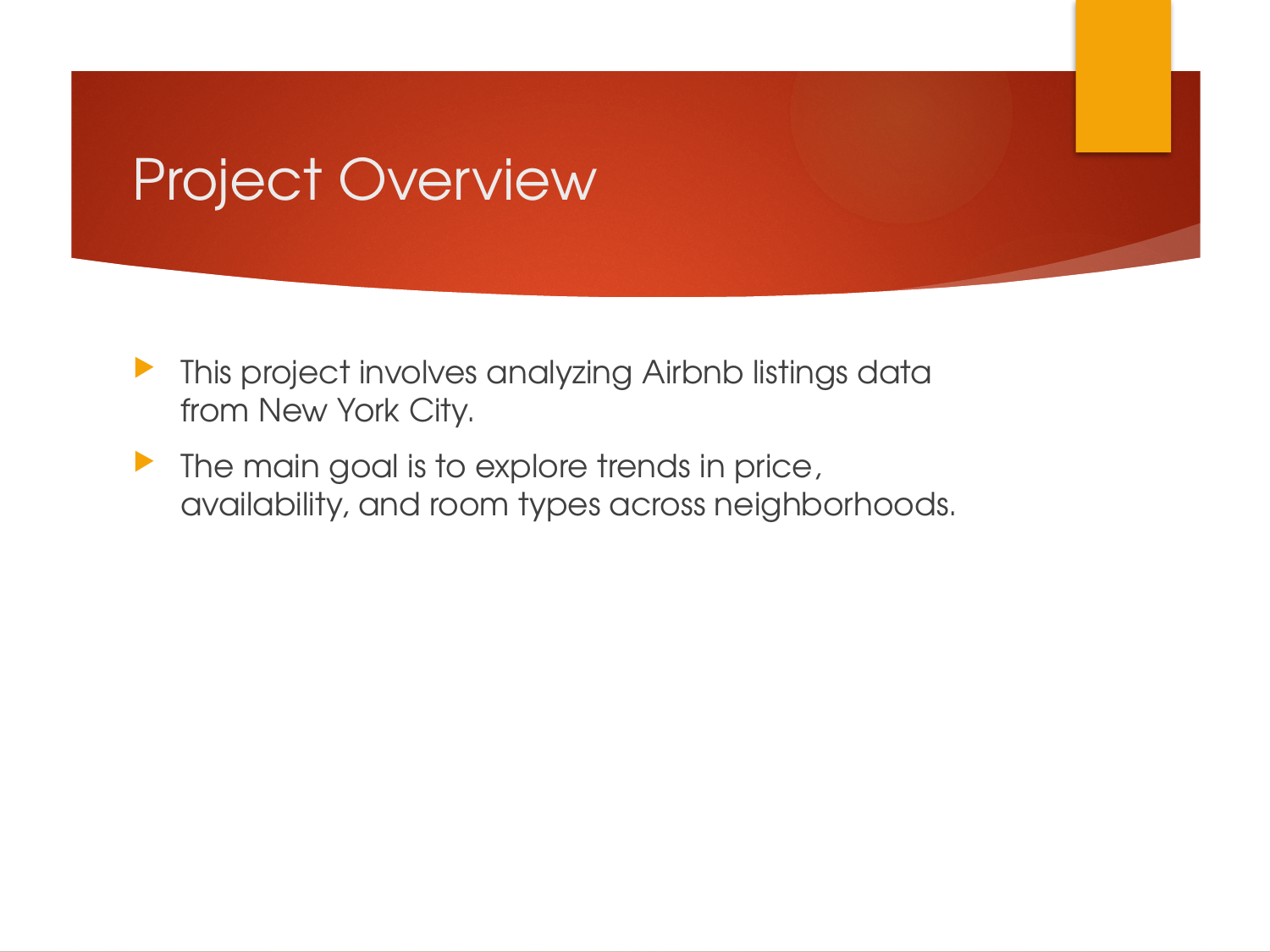

# Project Overview
This project involves analyzing Airbnb listings data from New York City.
The main goal is to explore trends in price, availability, and room types across neighborhoods.